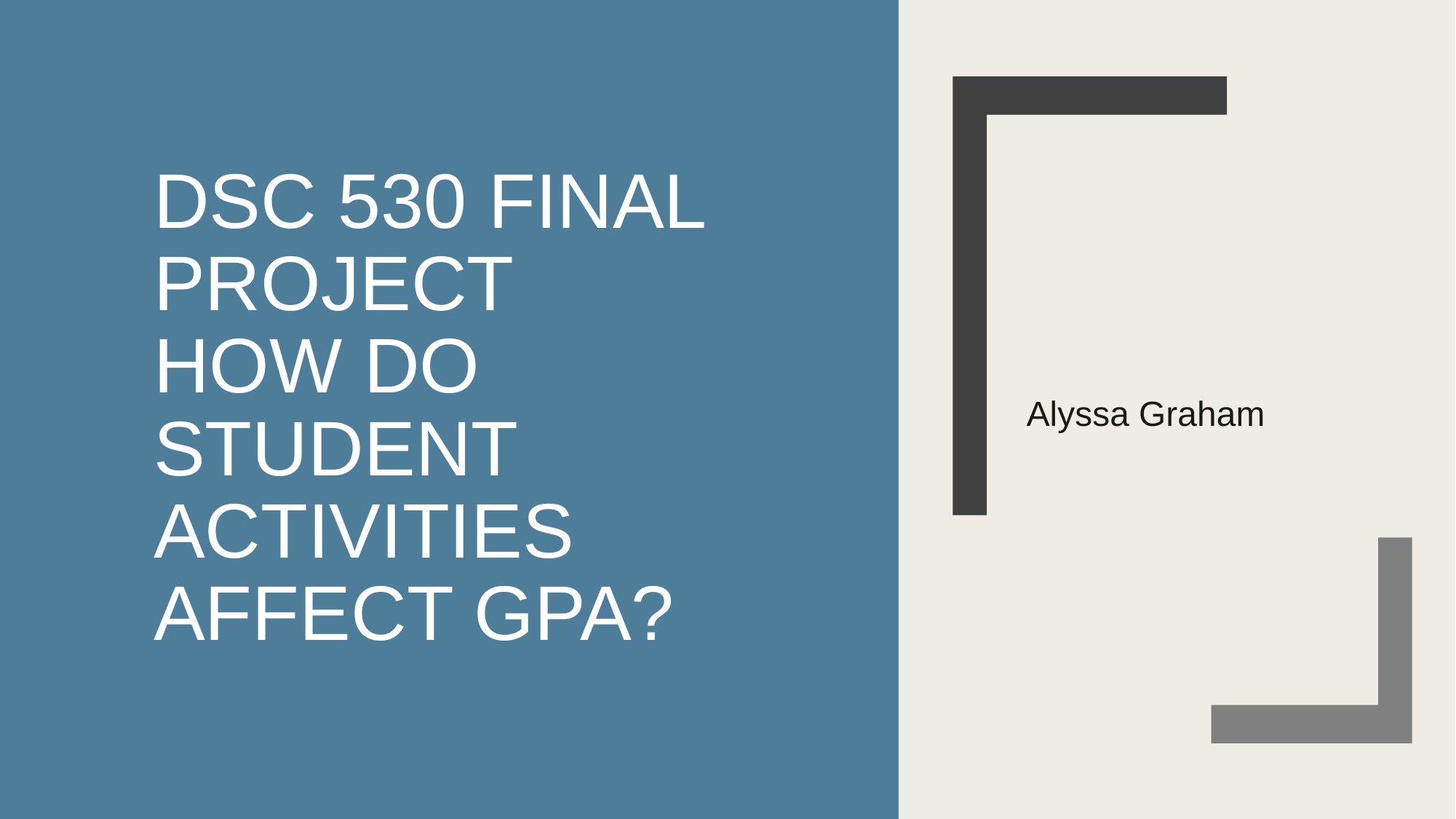

# DSC 530 Final Project How do Student Activities Affect GPA?
Alyssa Graham